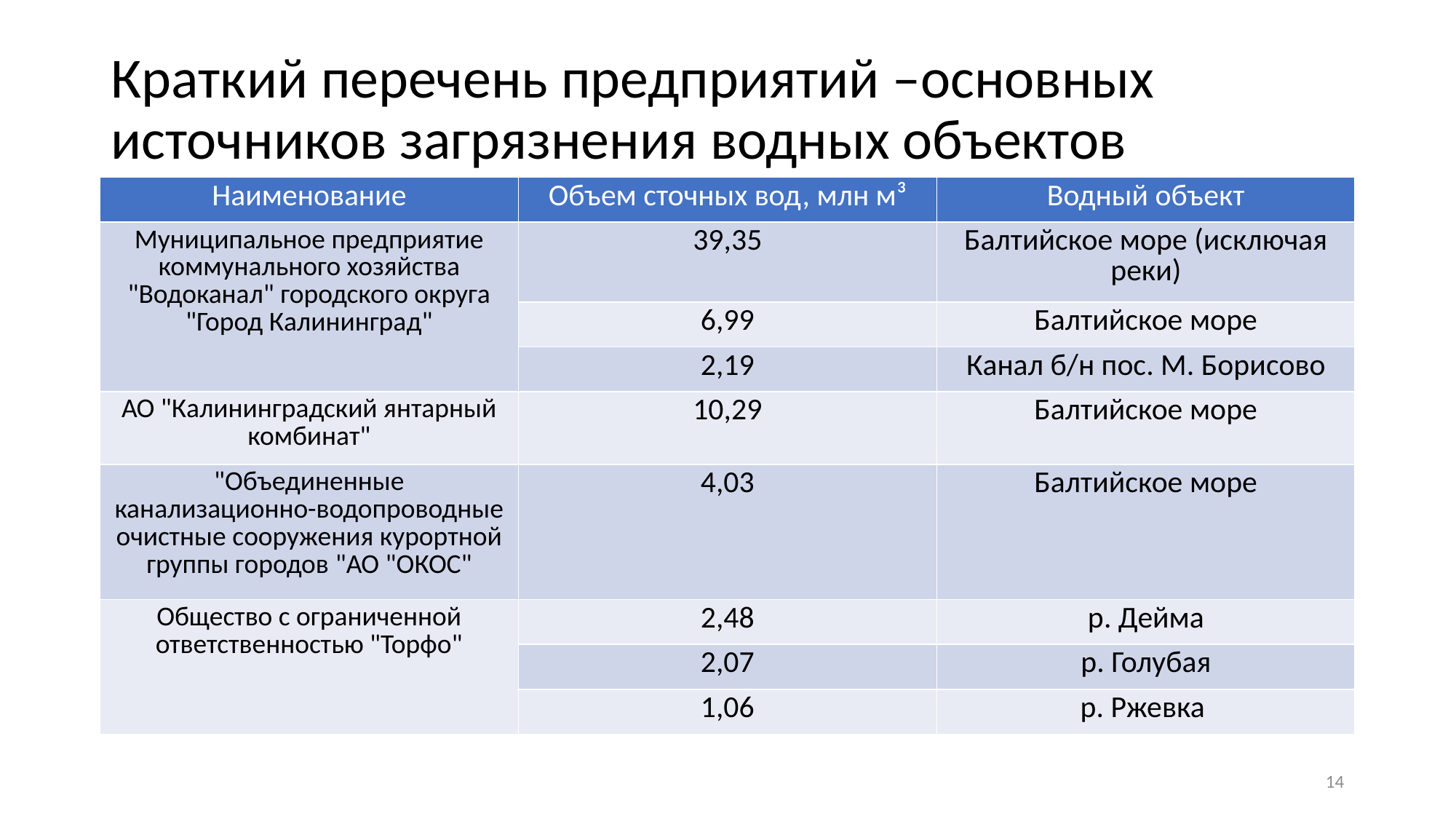

# Краткий перечень предприятий –основных источников загрязнения водных объектов
| Наименование | Объем сточных вод, млн м³ | Водный объект |
| --- | --- | --- |
| Муниципальное предприятие коммунального хозяйства "Водоканал" городского округа "Город Калининград" | 39,35 | Балтийское море (исключая реки) |
|  | 6,99 | Балтийское море |
|  | 2,19 | Канал б/н пос. М. Борисово |
| АО "Калининградский янтарный комбинат" | 10,29 | Балтийское море |
| "Объединенные канализационно-водопроводные очистные сооружения курортной группы городов "АО "ОКОС" | 4,03 | Балтийское море |
| Общество с ограниченной ответственностью "Торфо" | 2,48 | р. Дейма |
|  | 2,07 | р. Голубая |
|  | 1,06 | р. Ржевка |
14